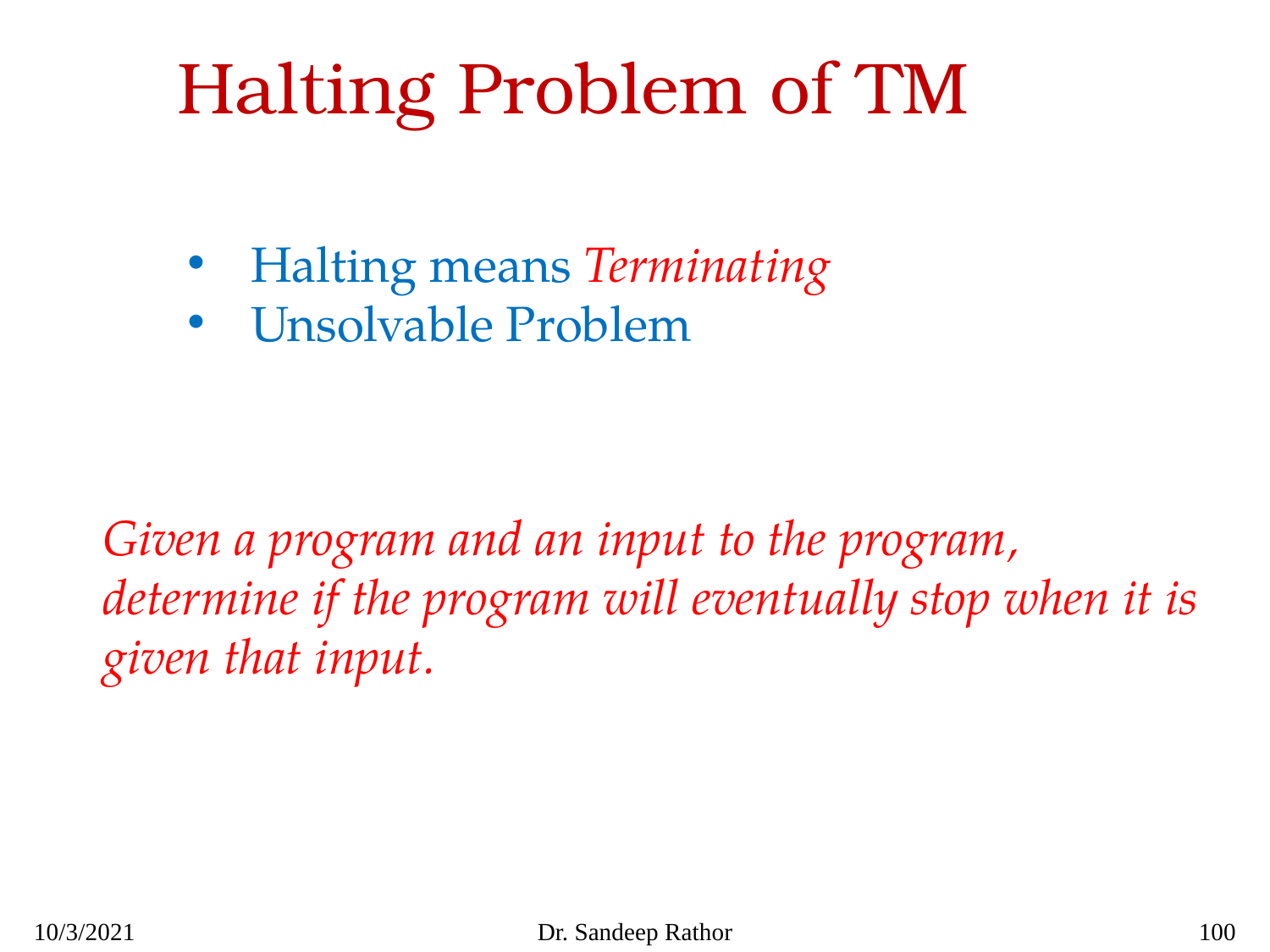

Halting Problem of TM
Halting means Terminating
Unsolvable Problem

Given a program and an input to the program,
determine if the program will eventually stop when it is given that input.
10/3/2021
Dr. Sandeep Rathor
100